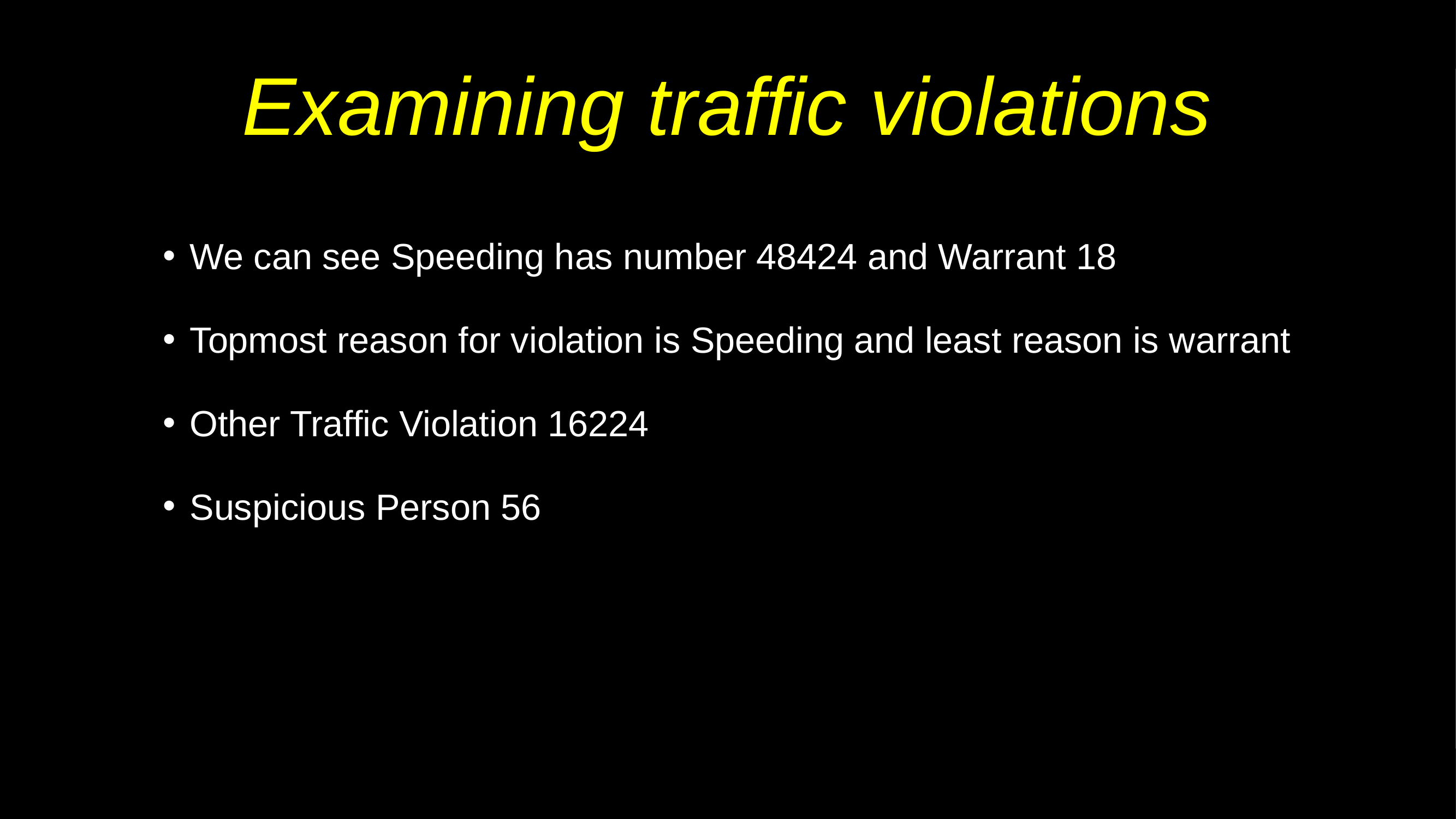

# Examining traffic violations
We can see Speeding has number 48424 and Warrant 18
Topmost reason for violation is Speeding and least reason is warrant
Other Traffic Violation 16224
Suspicious Person 56